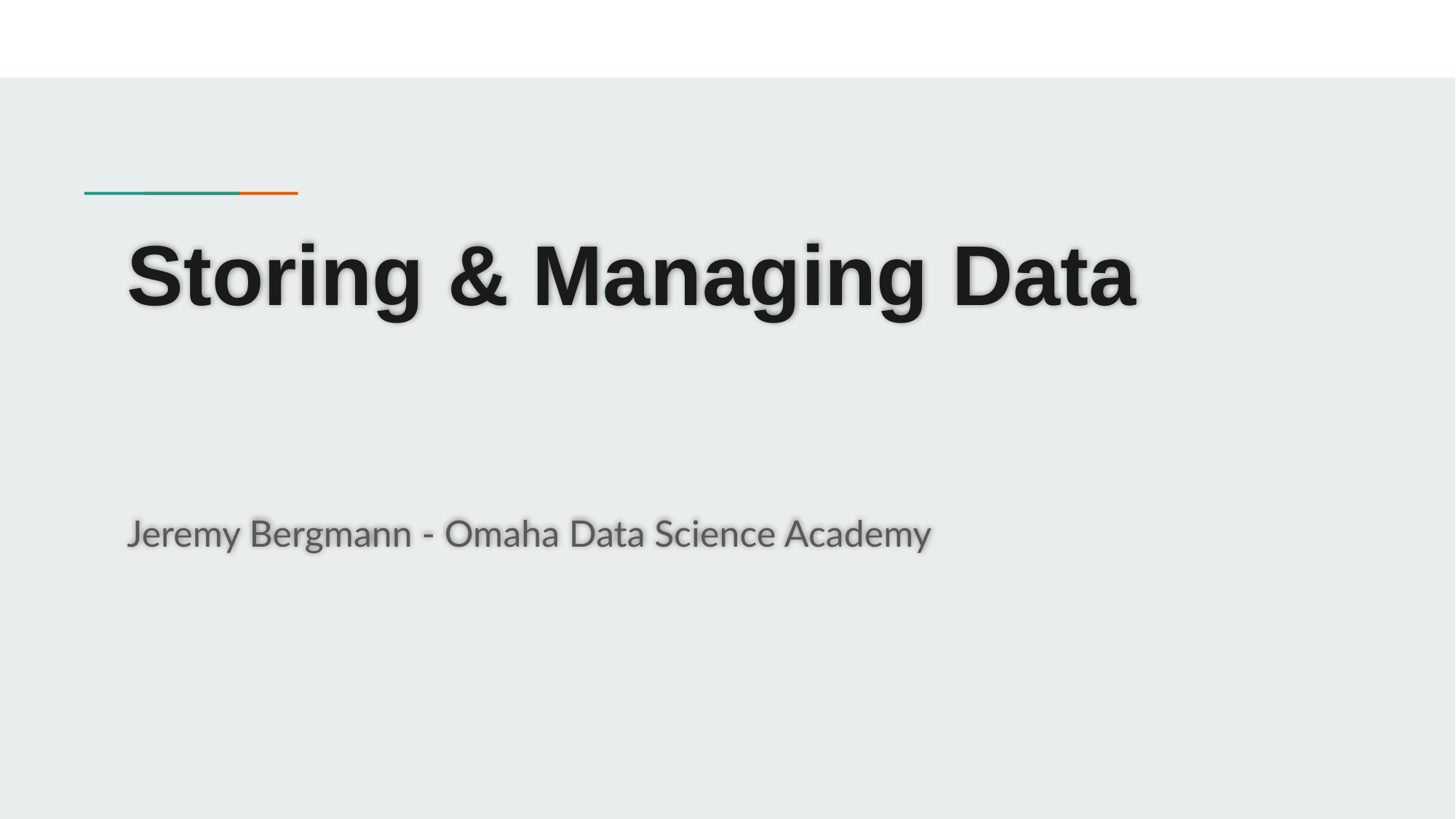

# Storing & Managing Data
Jeremy Bergmann - Omaha Data Science Academy